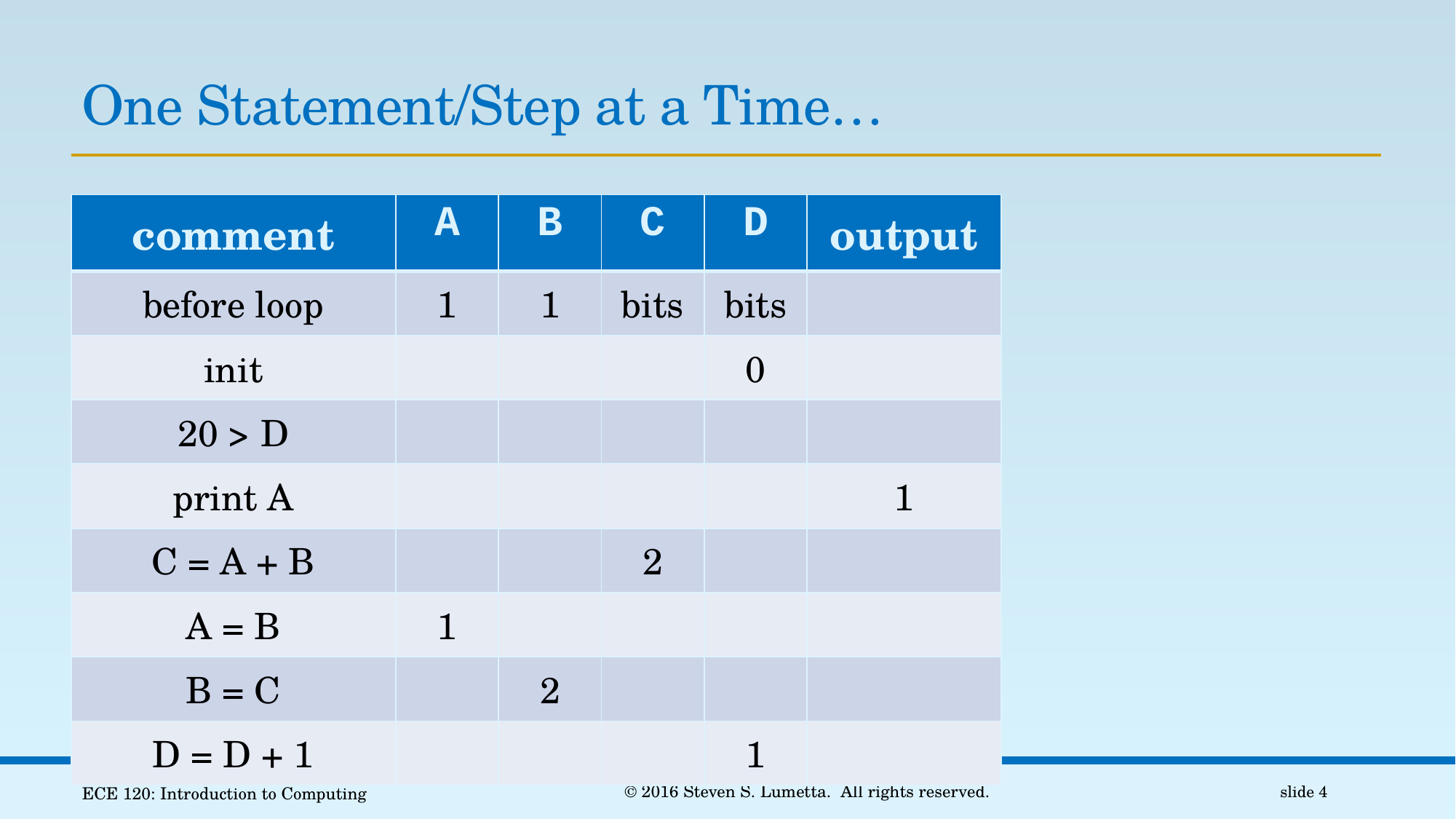

# One Statement/Step at a Time…
| comment | A | B | C | D | output |
| --- | --- | --- | --- | --- | --- |
| before loop | 1 | 1 | bits | bits |  |
| init |  |  |  | 0 |  |
| 20 > D |  |  |  |  |  |
| print A |  |  |  |  | 1 |
| C = A + B |  |  | 2 |  |  |
| A = B | 1 |  |  |  |  |
| B = C |  | 2 |  |  |  |
| D = D + 1 |  |  |  | 1 |  |
ECE 120: Introduction to Computing
© 2016 Steven S. Lumetta.  All rights reserved.
slide 4